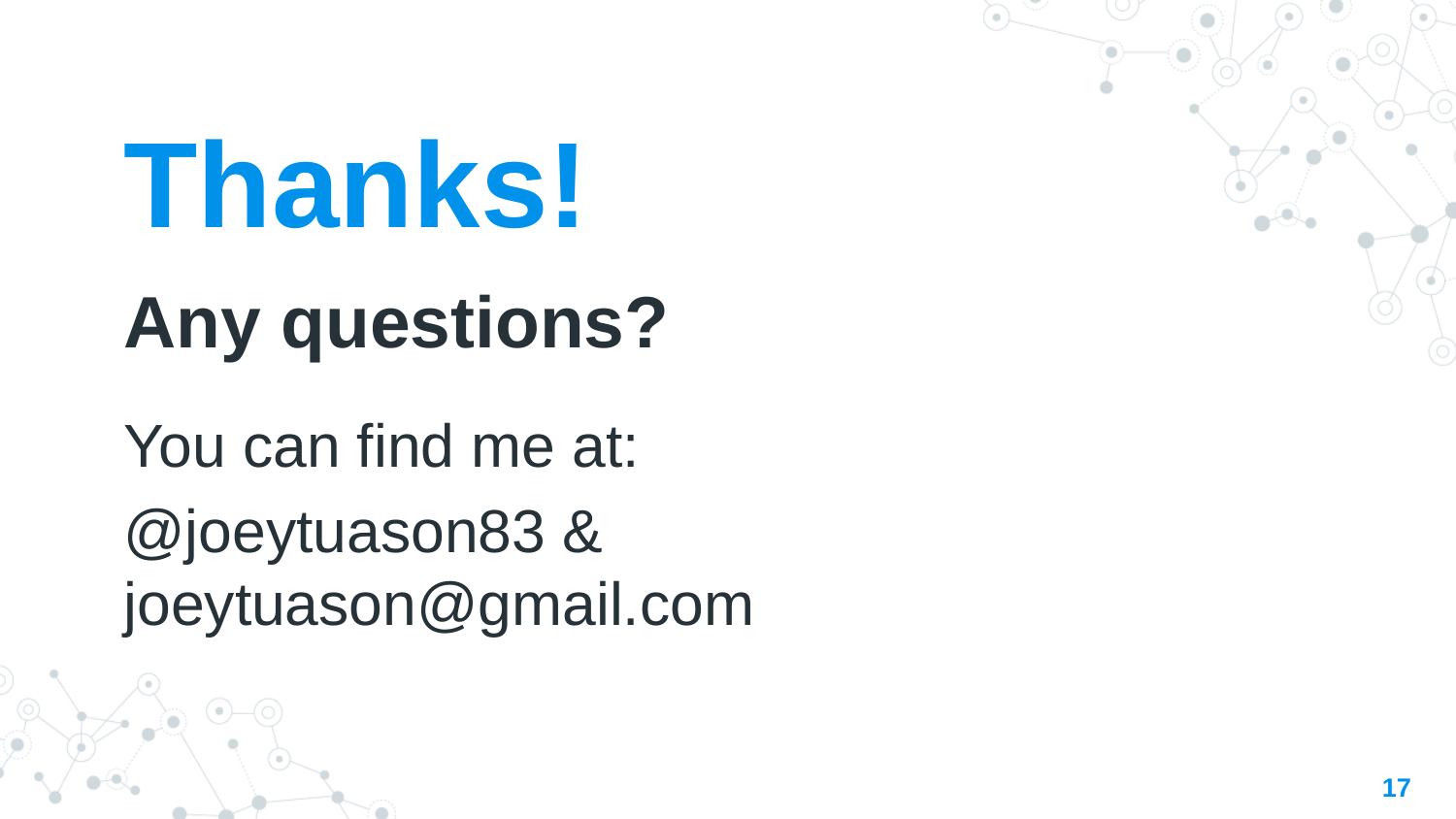

Thanks!
Any questions?
You can find me at:
@joeytuason83 & joeytuason@gmail.com
17